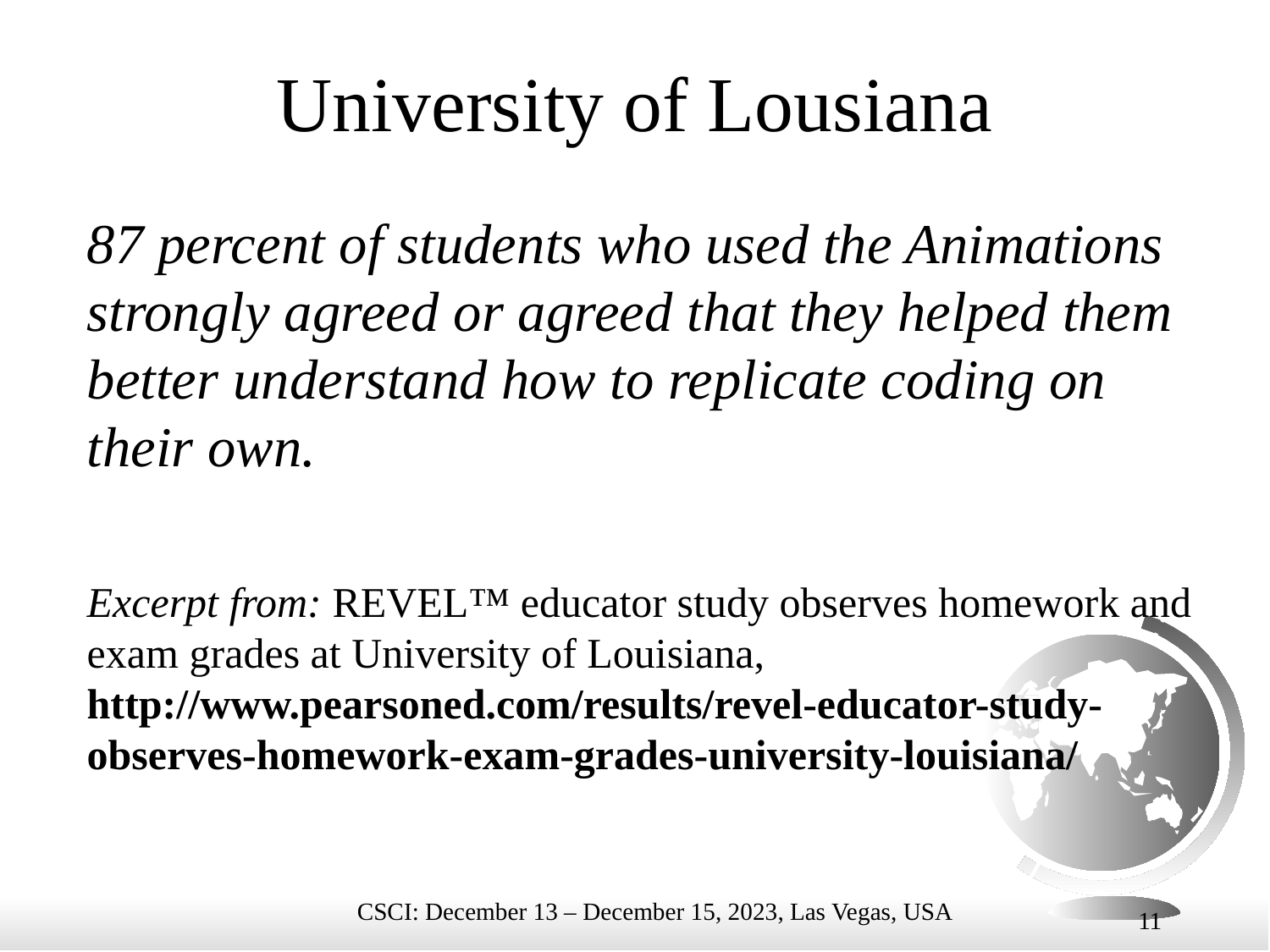

# University of Lousiana
87 percent of students who used the Animations strongly agreed or agreed that they helped them better understand how to replicate coding on their own.

Excerpt from: REVEL™ educator study observes homework and exam grades at University of Louisiana, http://www.pearsoned.com/results/revel-educator-study-observes-homework-exam-grades-university-louisiana/
11